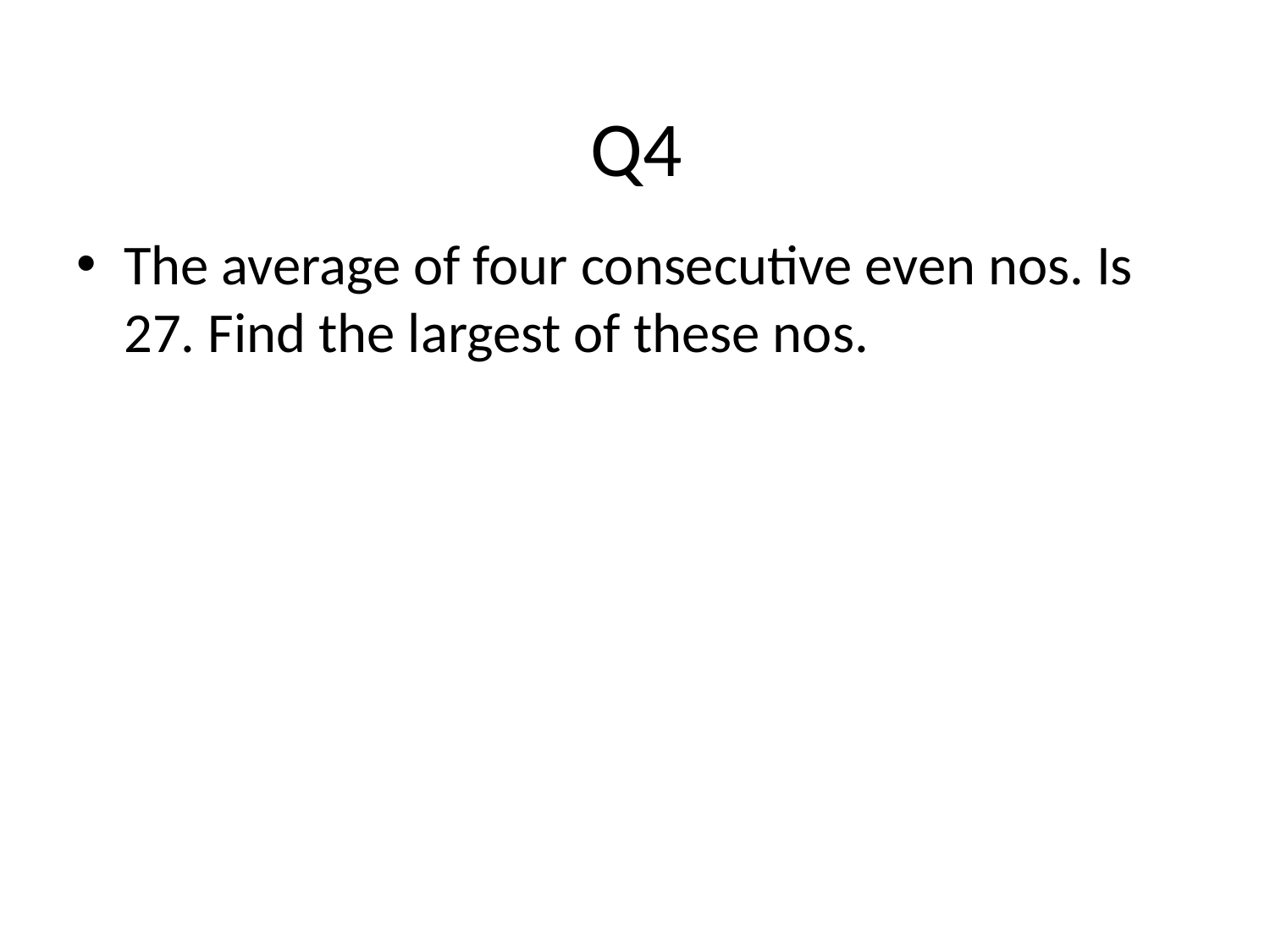

# Q4
The average of four consecutive even nos. Is 27. Find the largest of these nos.